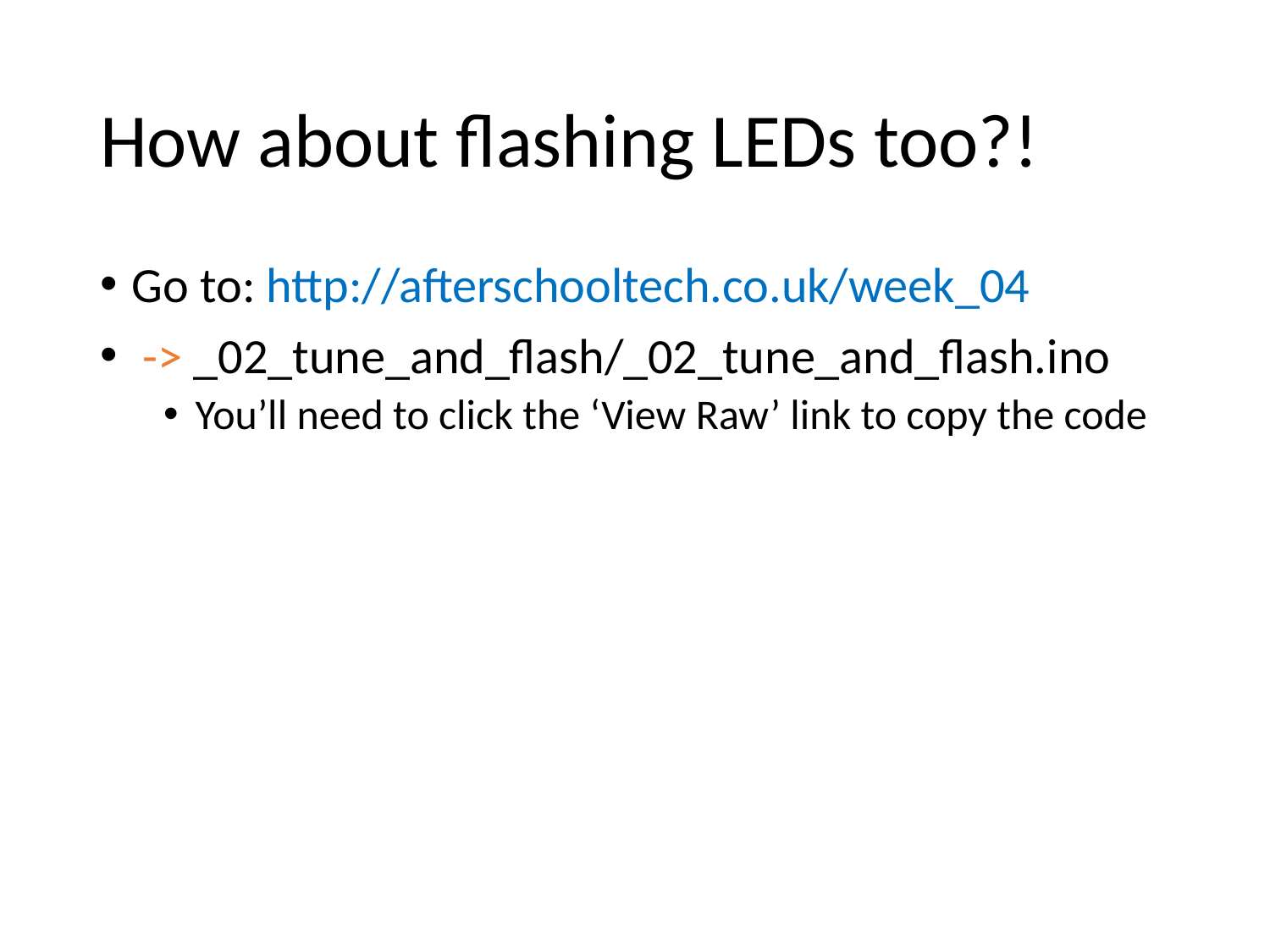

# How about flashing LEDs too?!
Go to: http://afterschooltech.co.uk/week_04
 -> _02_tune_and_flash/_02_tune_and_flash.ino
You’ll need to click the ‘View Raw’ link to copy the code